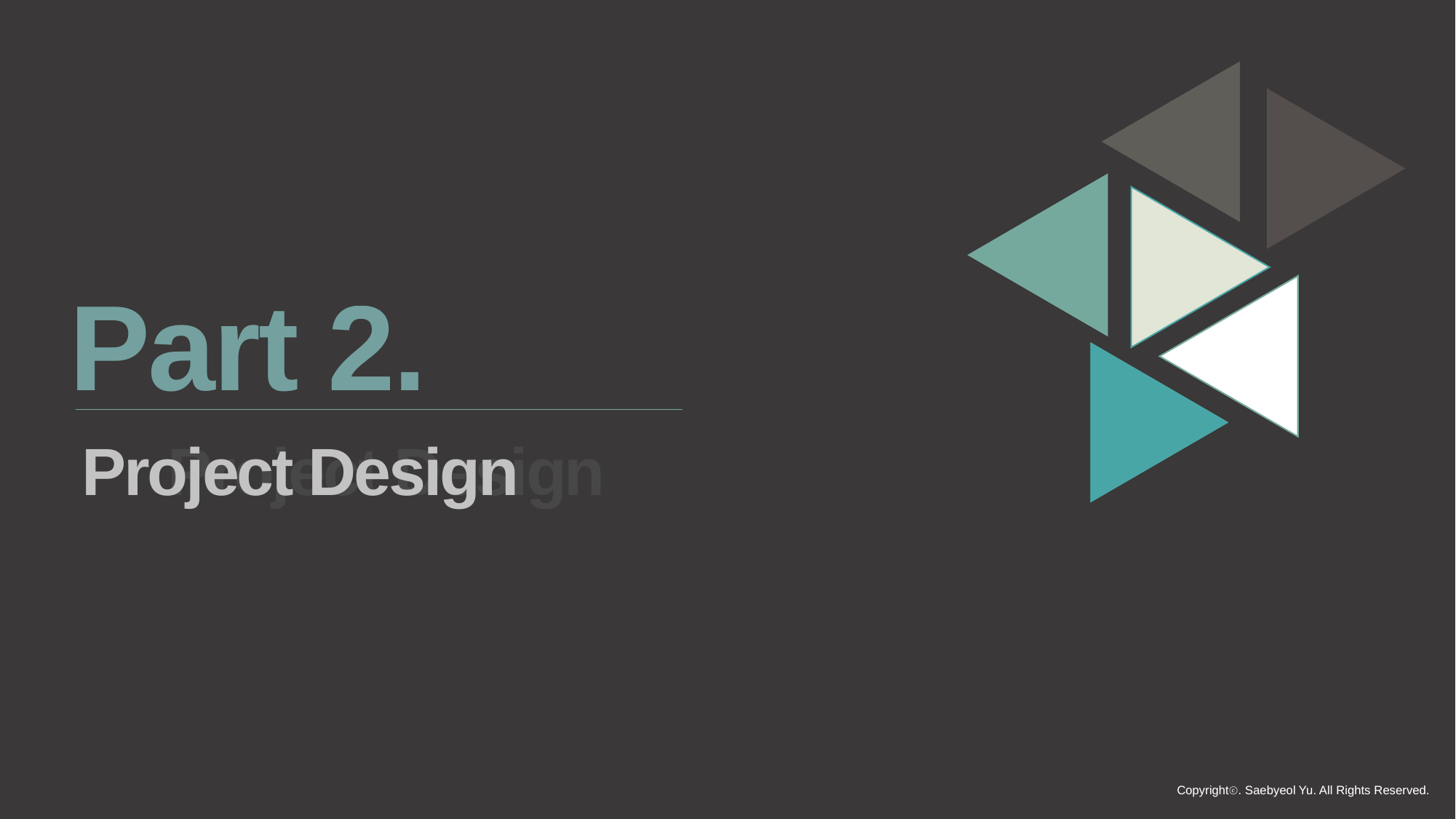

Part 2.
Project Design
Project Design
Copyrightⓒ. Saebyeol Yu. All Rights Reserved.